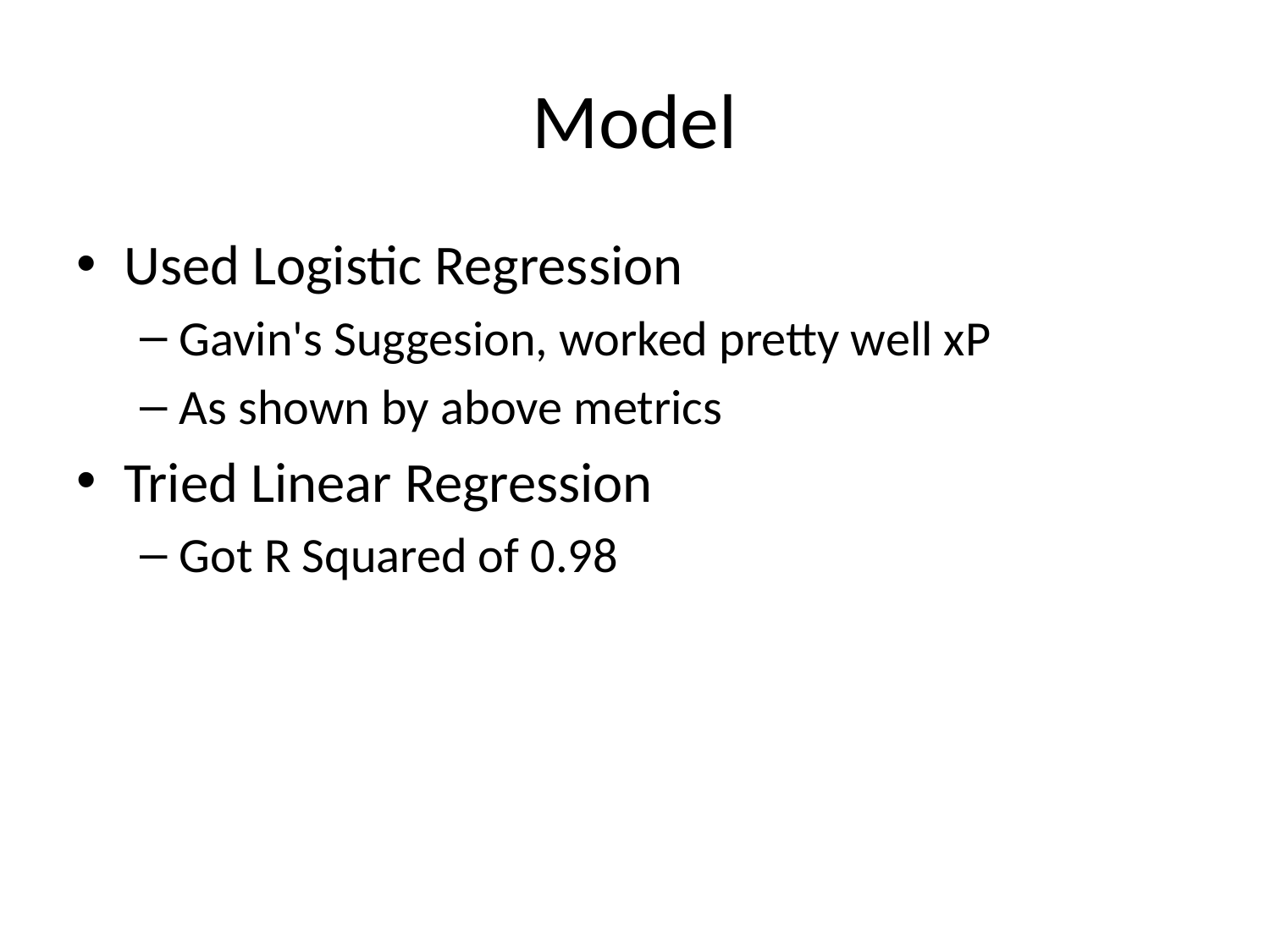

# Model
Used Logistic Regression
Gavin's Suggesion, worked pretty well xP
As shown by above metrics
Tried Linear Regression
Got R Squared of 0.98